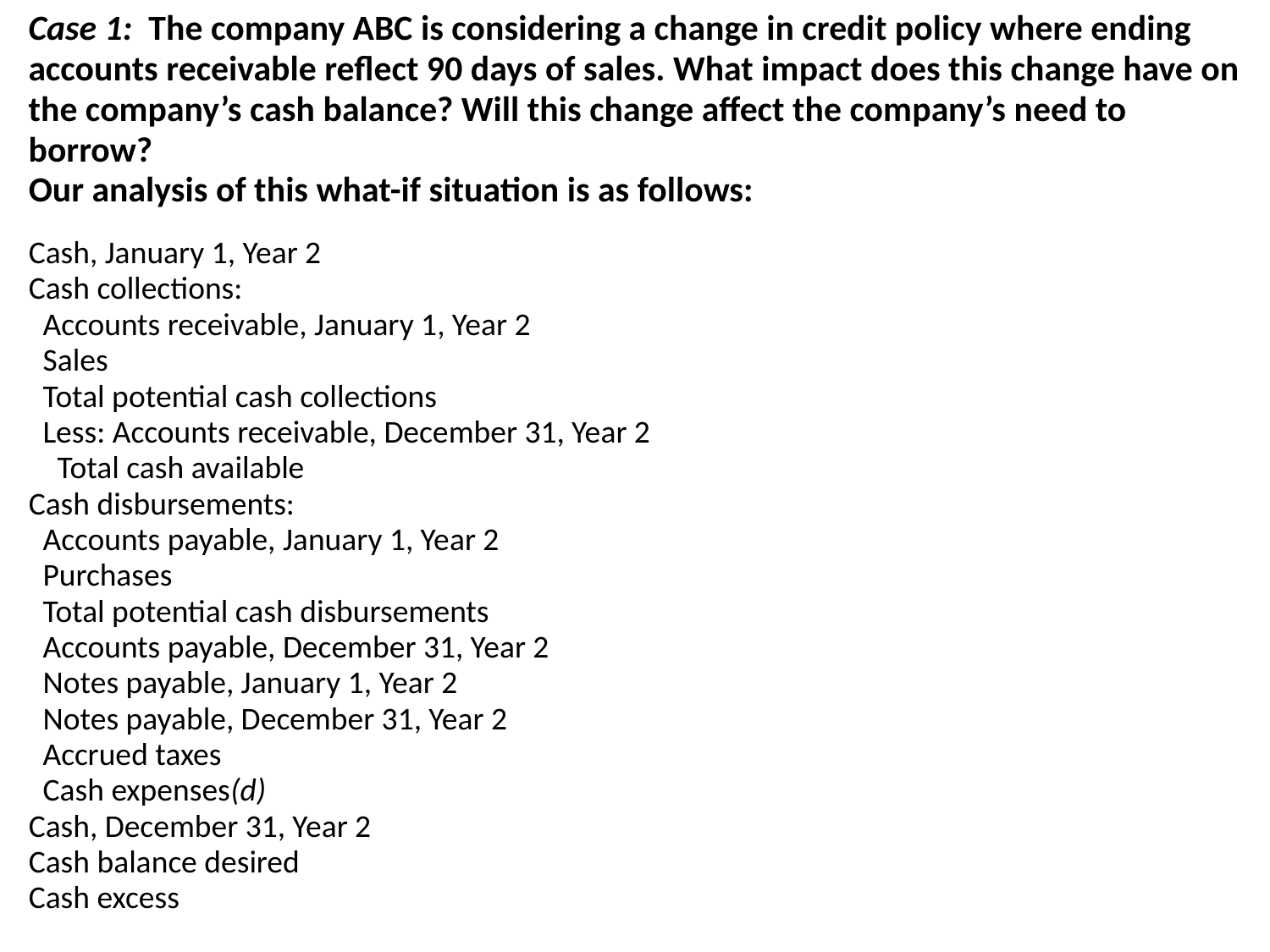

Case 1:  The company ABC is considering a change in credit policy where ending accounts receivable reflect 90 days of sales. What impact does this change have on the company’s cash balance? Will this change affect the company’s need to borrow?
  Our analysis of this what-if situation is as follows:

Cash, January 1, Year 2
Cash collections:
  Accounts receivable, January 1, Year 2
  Sales
  Total potential cash collections
  Less: Accounts receivable, December 31, Year 2
    Total cash available
Cash disbursements:
  Accounts payable, January 1, Year 2
  Purchases
  Total potential cash disbursements
  Accounts payable, December 31, Year 2
  Notes payable, January 1, Year 2
  Notes payable, December 31, Year 2
  Accrued taxes
  Cash expenses(d)
Cash, December 31, Year 2
Cash balance desired
Cash excess